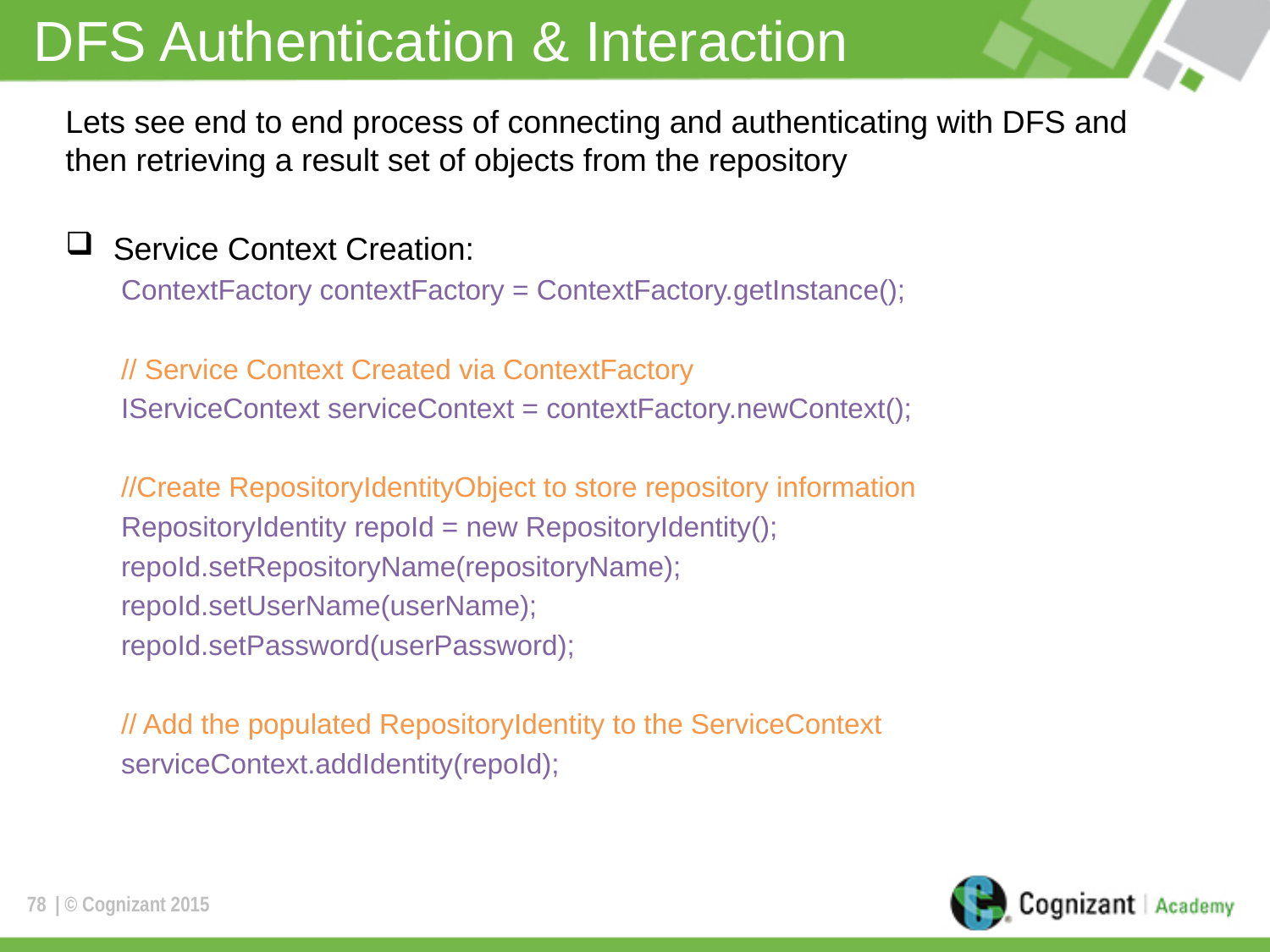

# DFS Authentication & Interaction
Lets see end to end process of connecting and authenticating with DFS and then retrieving a result set of objects from the repository

Service Context Creation:
ContextFactory contextFactory = ContextFactory.getInstance();

// Service Context Created via ContextFactory
IServiceContext serviceContext = contextFactory.newContext();

//Create RepositoryIdentityObject to store repository information
RepositoryIdentity repoId = new RepositoryIdentity();
repoId.setRepositoryName(repositoryName);
repoId.setUserName(userName);
repoId.setPassword(userPassword);

// Add the populated RepositoryIdentity to the ServiceContext
serviceContext.addIdentity(repoId);

78
| © Cognizant 2015